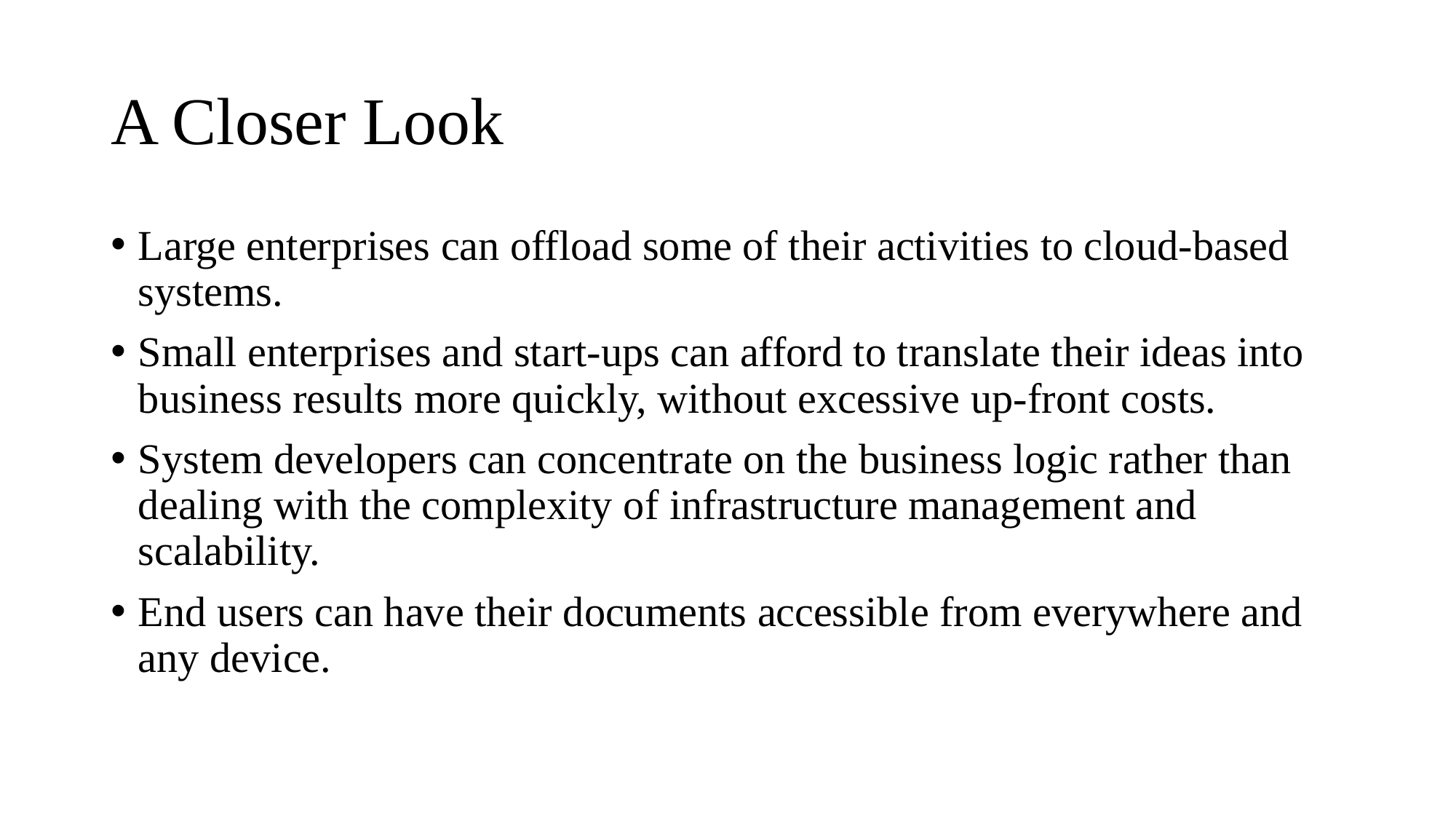

# A Closer Look
Large enterprises can offload some of their activities to cloud-based systems.
Small enterprises and start-ups can afford to translate their ideas into business results more quickly, without excessive up-front costs.
System developers can concentrate on the business logic rather than dealing with the complexity of infrastructure management and scalability.
End users can have their documents accessible from everywhere and any device.